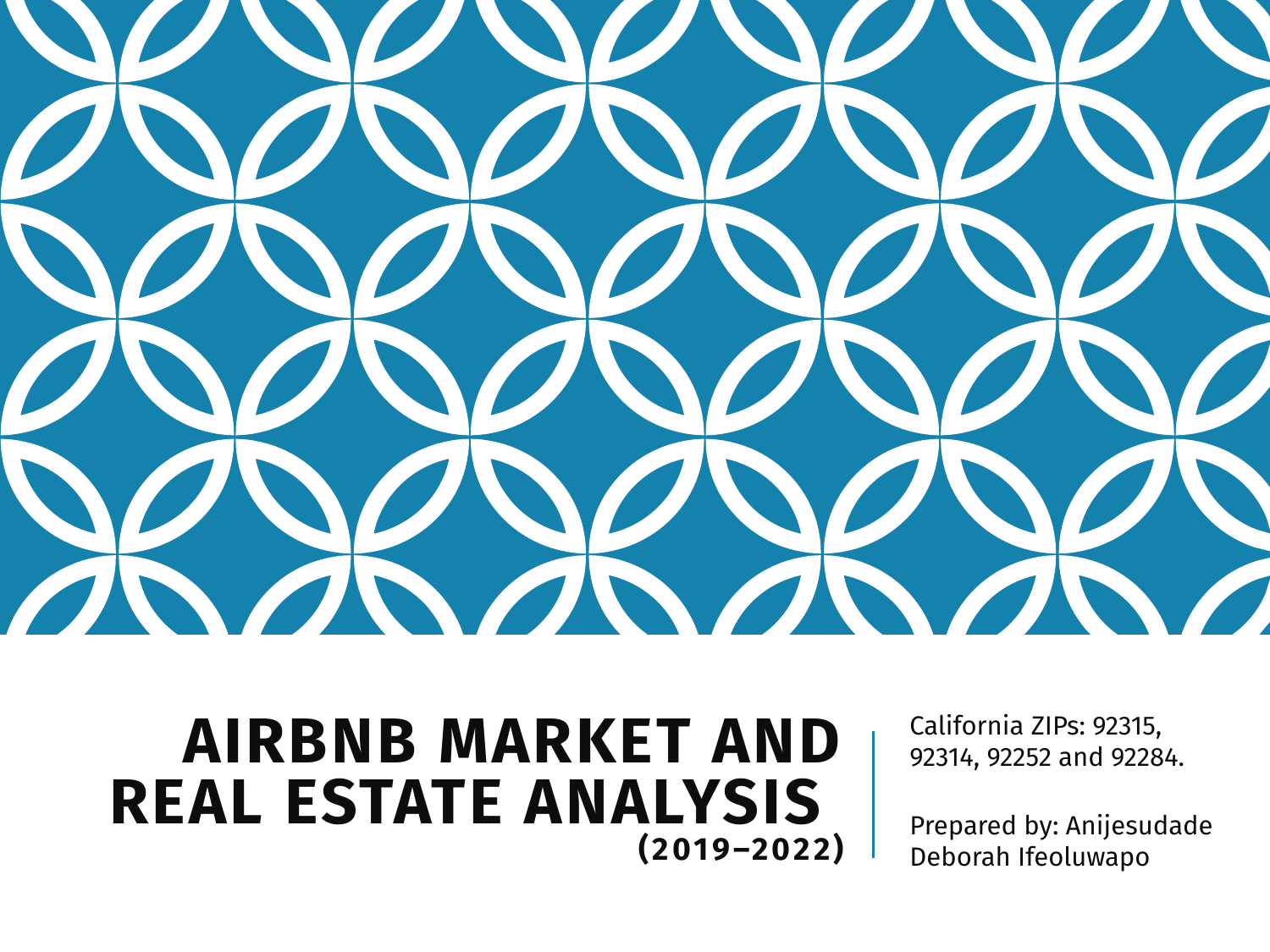

# Airbnb Market and Real Estate Analysis (2019–2022)
California ZIPs: 92315, 92314, 92252 and 92284.

Prepared by: Anijesudade Deborah Ifeoluwapo